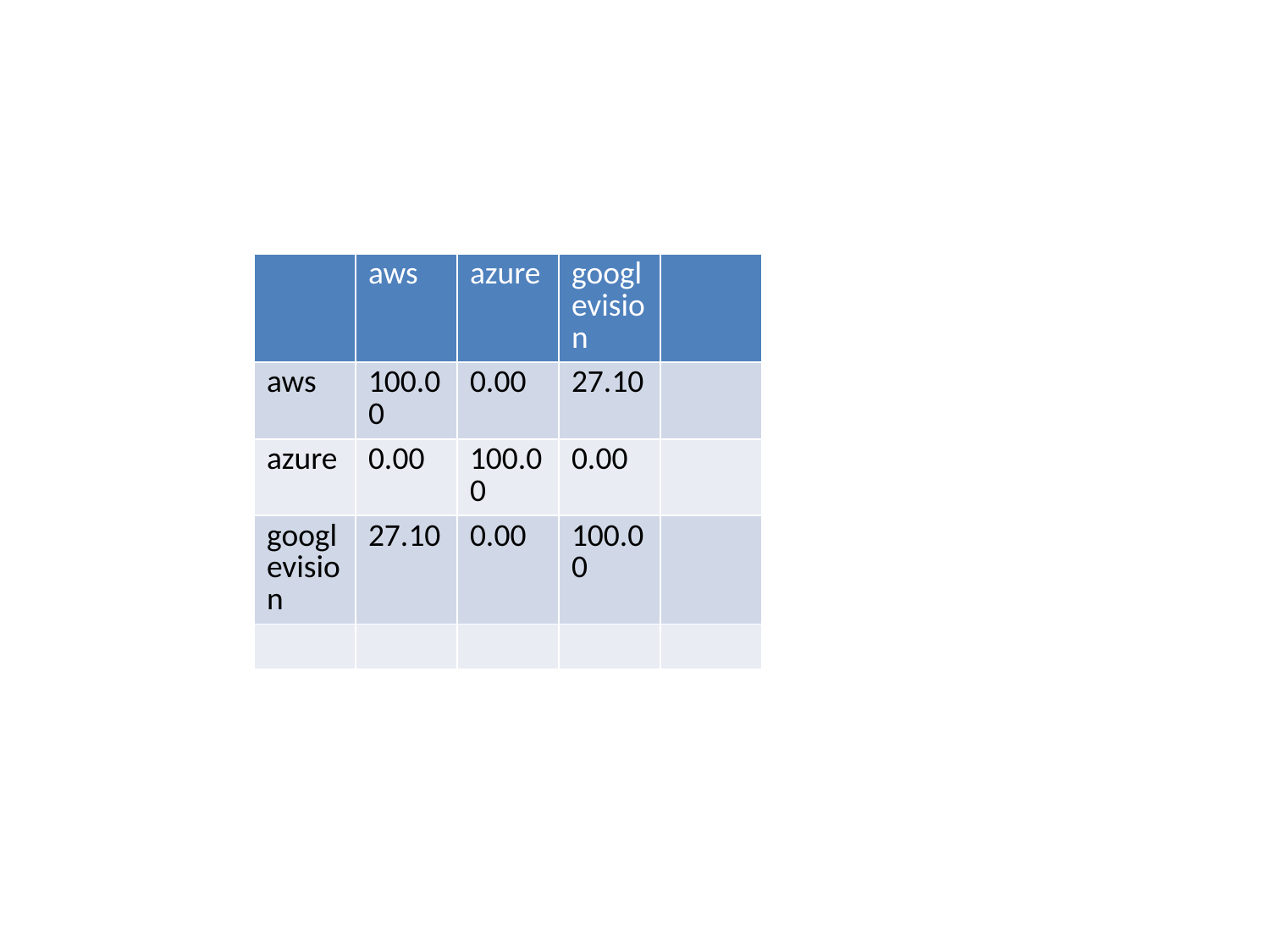

#
|  | aws | azure | googlevision |  |
| --- | --- | --- | --- | --- |
| aws | 100.00 | 0.00 | 27.10 |  |
| azure | 0.00 | 100.00 | 0.00 |  |
| googlevision | 27.10 | 0.00 | 100.00 |  |
|  |  |  |  |  |